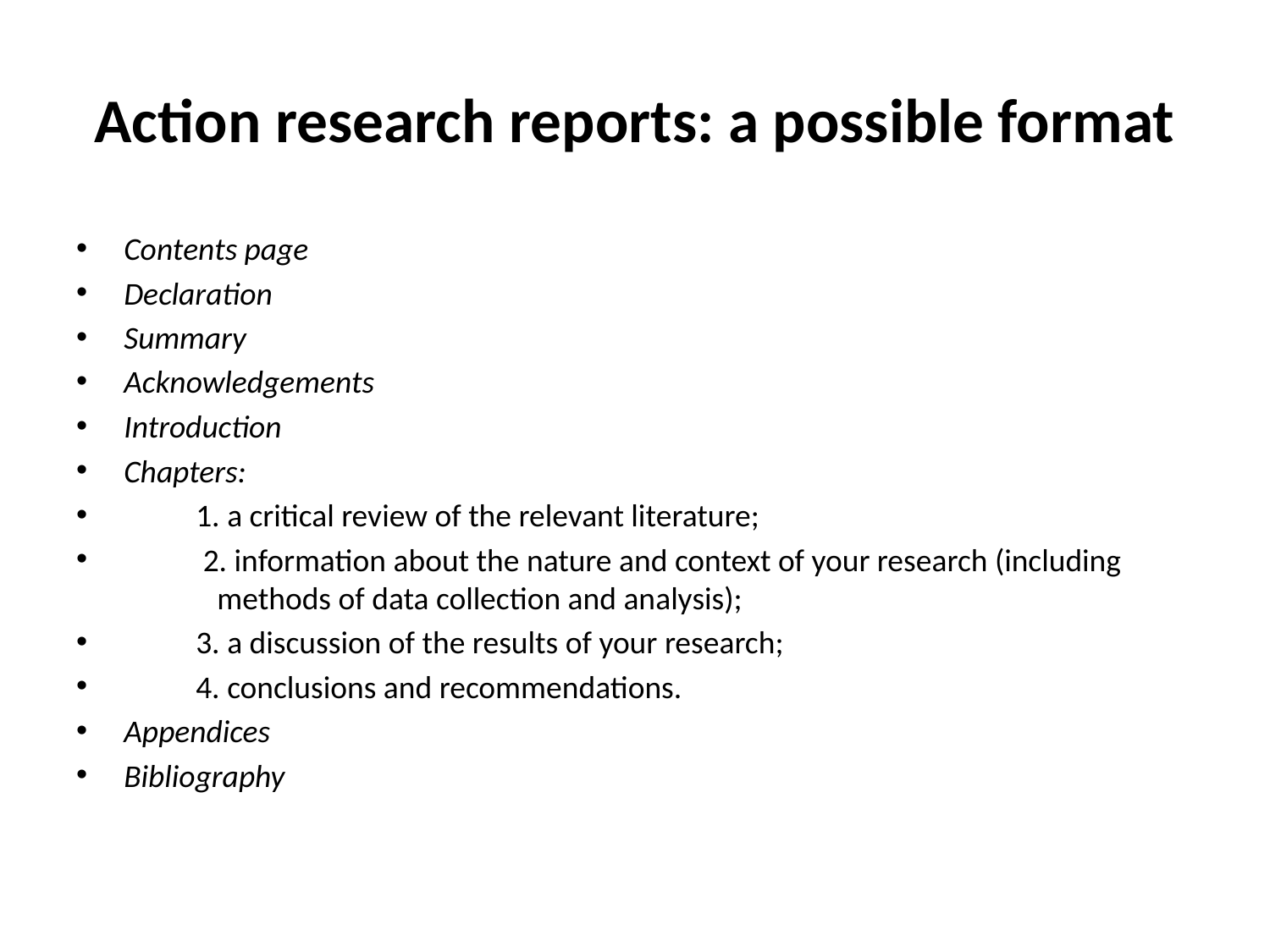

# Action research reports: a possible format
Contents page
Declaration
Summary
Acknowledgements
Introduction
Chapters:
          1. a critical review of the relevant literature;
           2. information about the nature and context of your research (including                       methods of data collection and analysis);
          3. a discussion of the results of your research;
          4. conclusions and recommendations.
Appendices
Bibliography